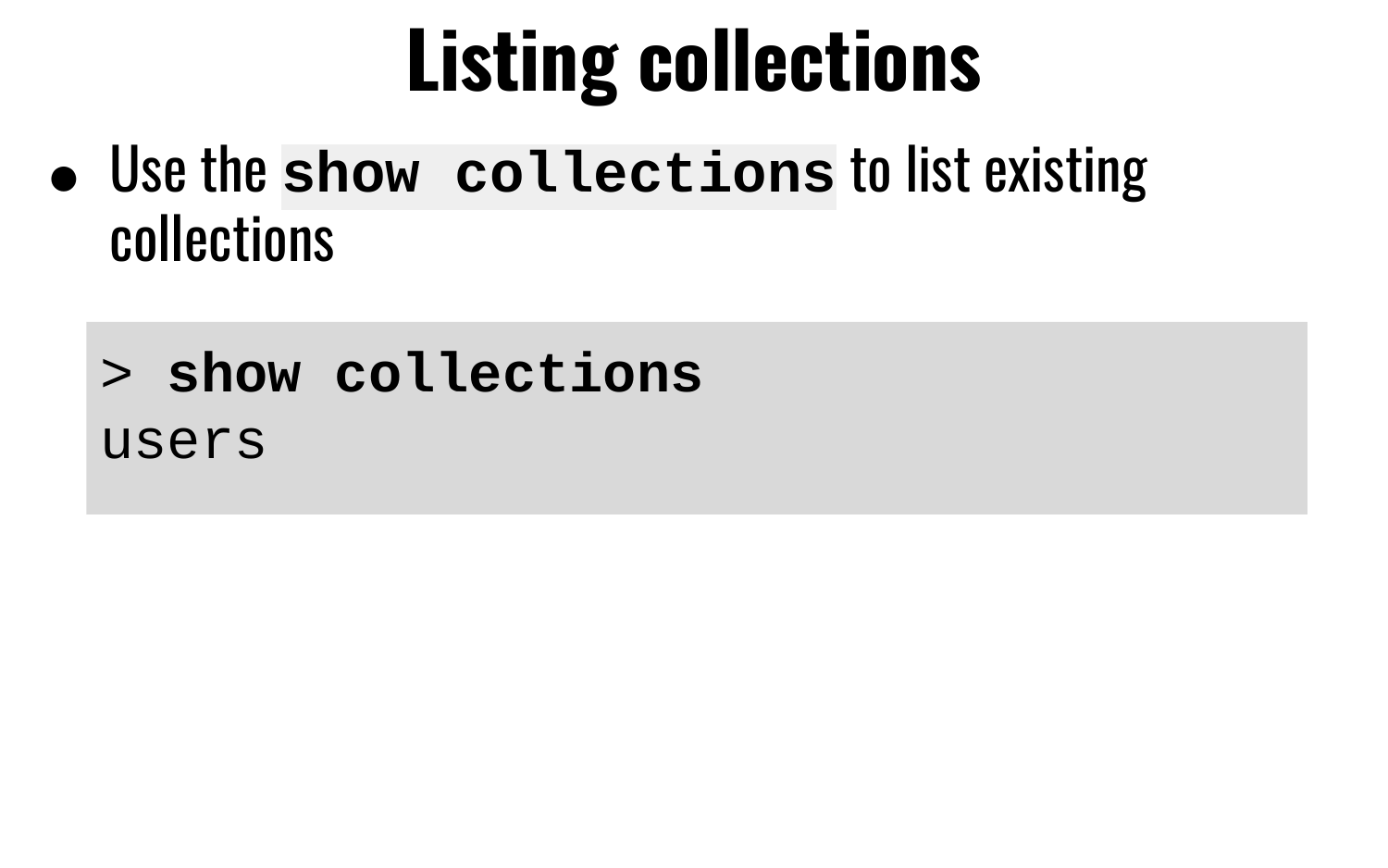

# Listing collections
Use the show collections to list existing collections
> show collections
users